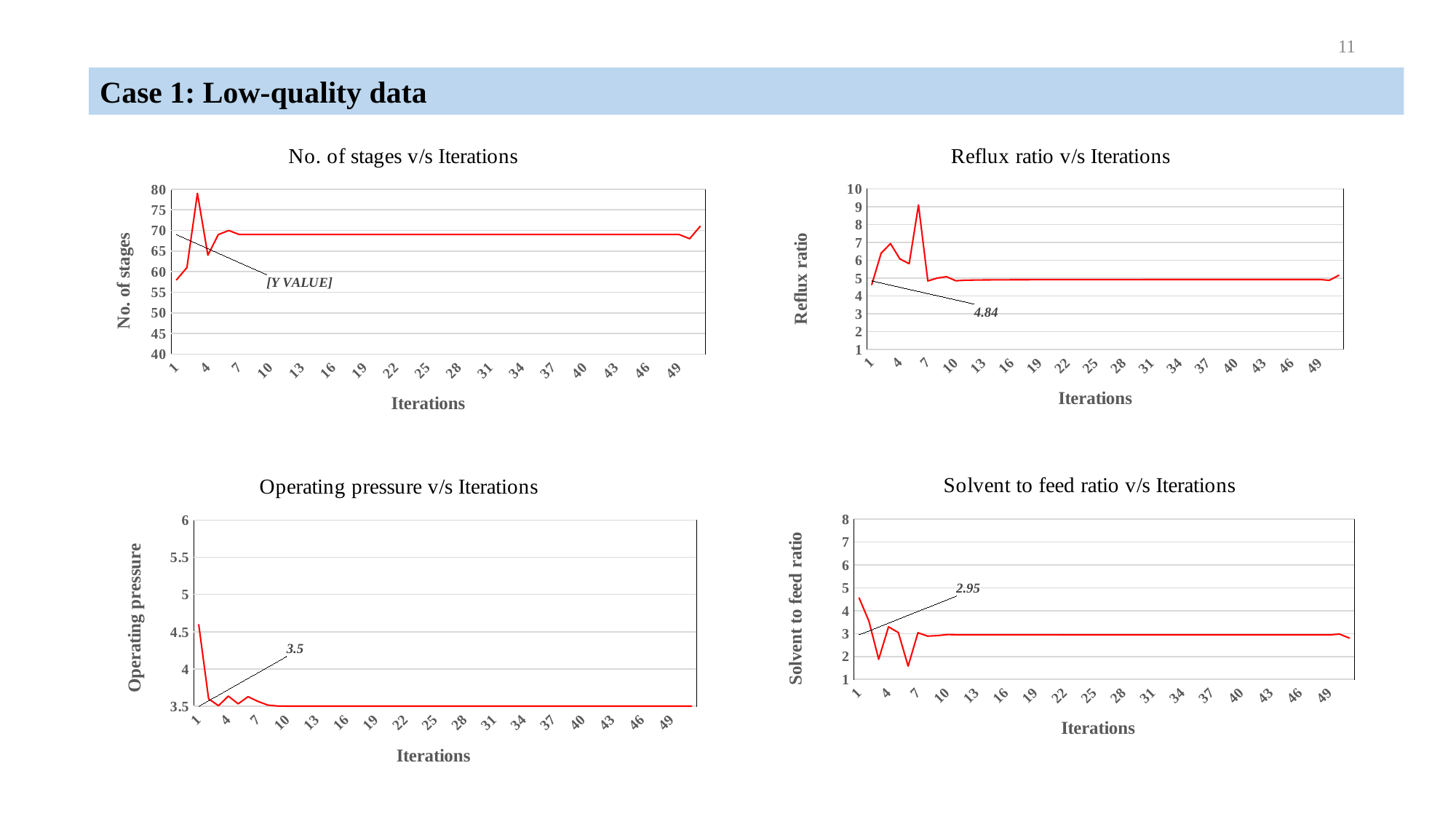

11
Case 1: Low-quality data

### Chart: No. of stages v/s Iterations

| Category | NStage |  |
|---|---|---|

### Chart: Reflux ratio v/s Iterations

| Category | RR |  |
|---|---|---|

### Chart: Operating pressure v/s Iterations

| Category | TopPres |  |
|---|---|---|

### Chart: Solvent to feed ratio v/s Iterations

| Category | StoF |  |
|---|---|---|